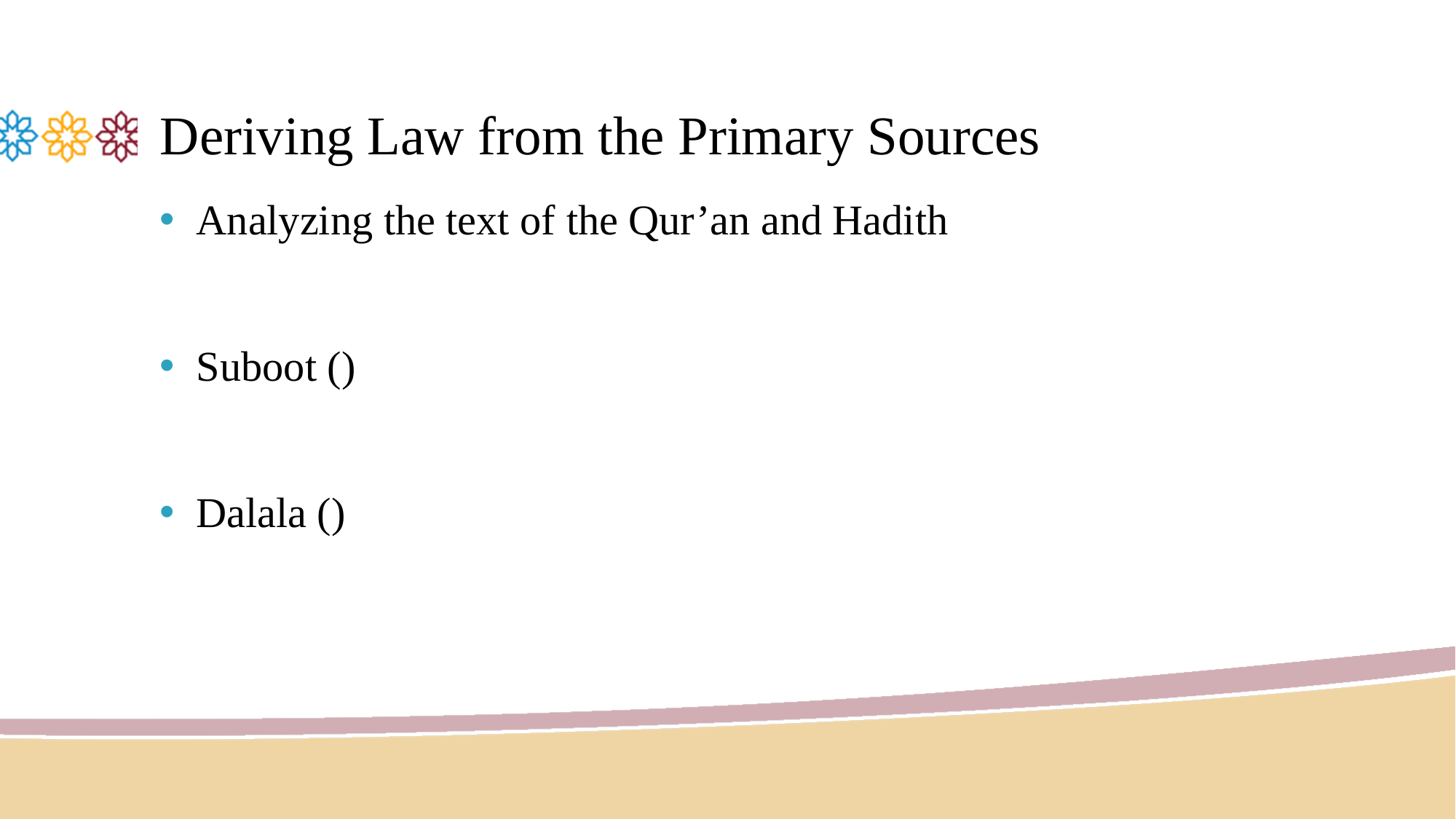

# Deriving Law from the Primary Sources
Analyzing the text of the Qur’an and Hadith

Suboot ()

Dalala ()